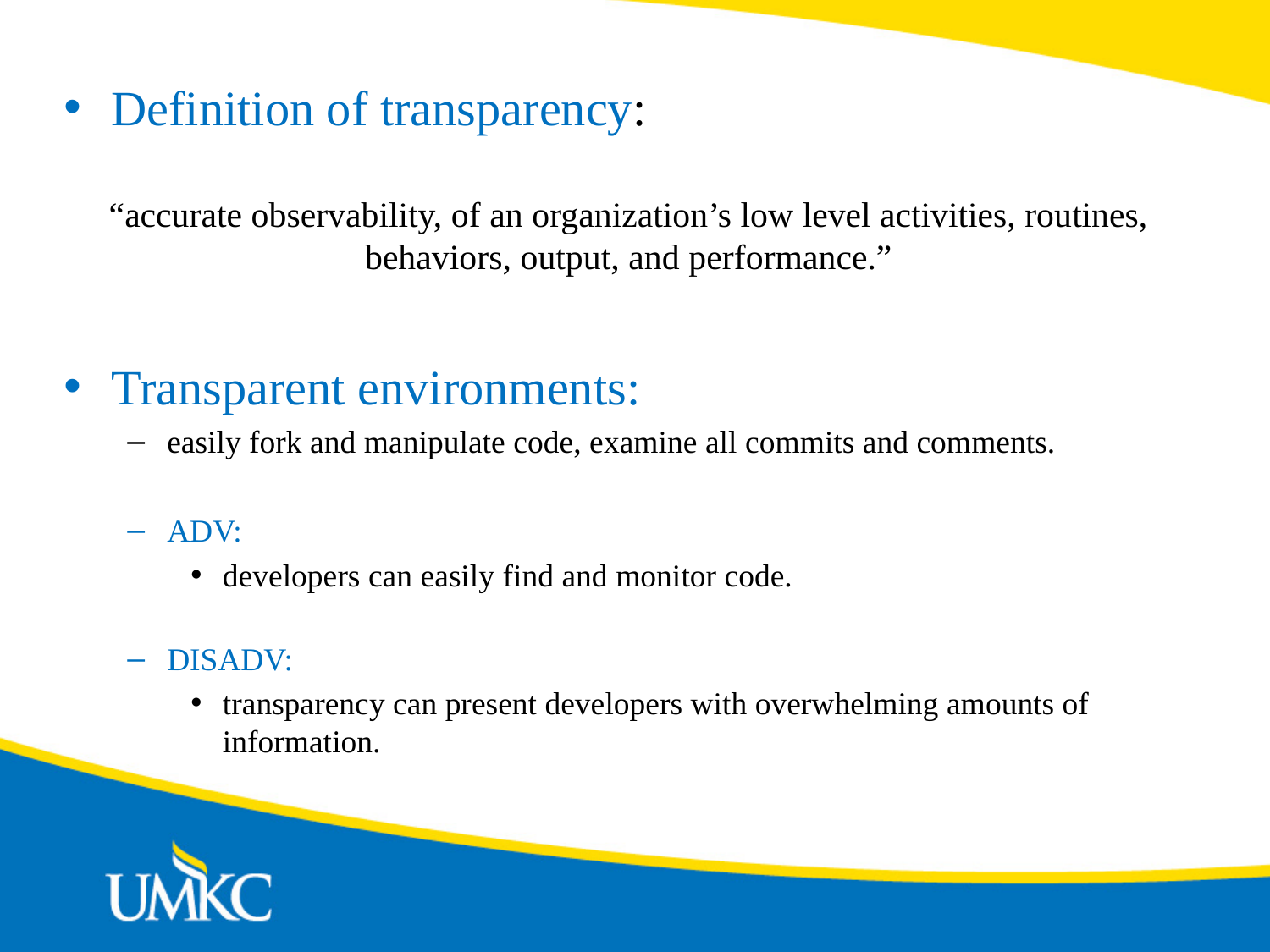

Definition of transparency:

“accurate observability, of an organization’s low level activities, routines, behaviors, output, and performance.”

Transparent environments:
easily fork and manipulate code, examine all commits and comments.

ADV:
developers can easily find and monitor code.

DISADV:
transparency can present developers with overwhelming amounts of information.